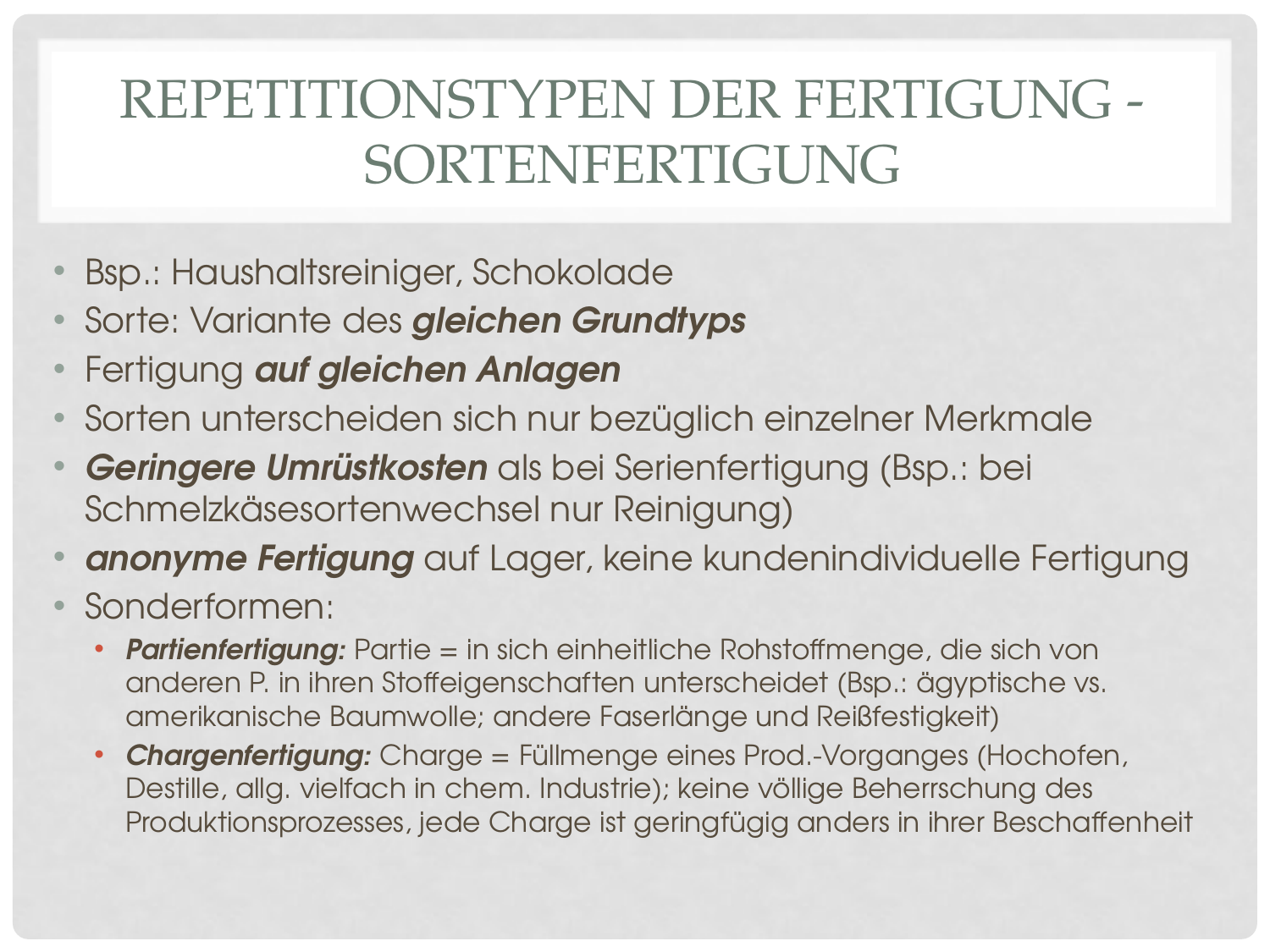

# Repetitionstypen der Fertigung - Sortenfertigung
Bsp.: Haushaltsreiniger, Schokolade
Sorte: Variante des gleichen Grundtyps
Fertigung auf gleichen Anlagen
Sorten unterscheiden sich nur bezüglich einzelner Merkmale
Geringere Umrüstkosten als bei Serienfertigung (Bsp.: bei Schmelzkäsesortenwechsel nur Reinigung)
anonyme Fertigung auf Lager, keine kundenindividuelle Fertigung
Sonderformen:
Partienfertigung: Partie = in sich einheitliche Rohstoffmenge, die sich von anderen P. in ihren Stoffeigenschaften unterscheidet (Bsp.: ägyptische vs. amerikanische Baumwolle; andere Faserlänge und Reißfestigkeit)
Chargenfertigung: Charge = Füllmenge eines Prod.-Vorganges (Hochofen, Destille, allg. vielfach in chem. Industrie); keine völlige Beherrschung des Produktionsprozesses, jede Charge ist geringfügig anders in ihrer Beschaffenheit